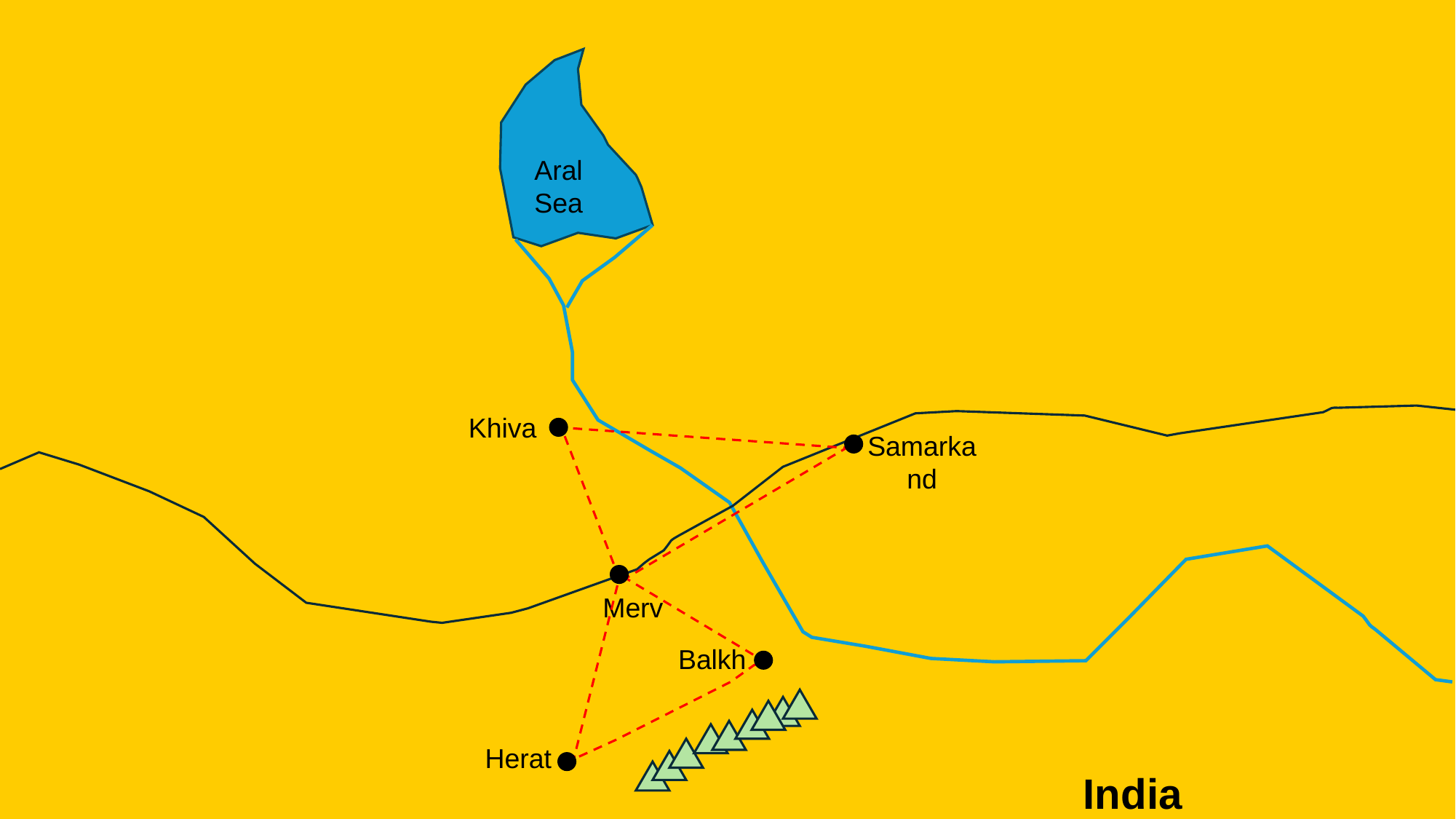

Aral Sea

Khiva

Samarkand

Merv
Balkh

Herat

India